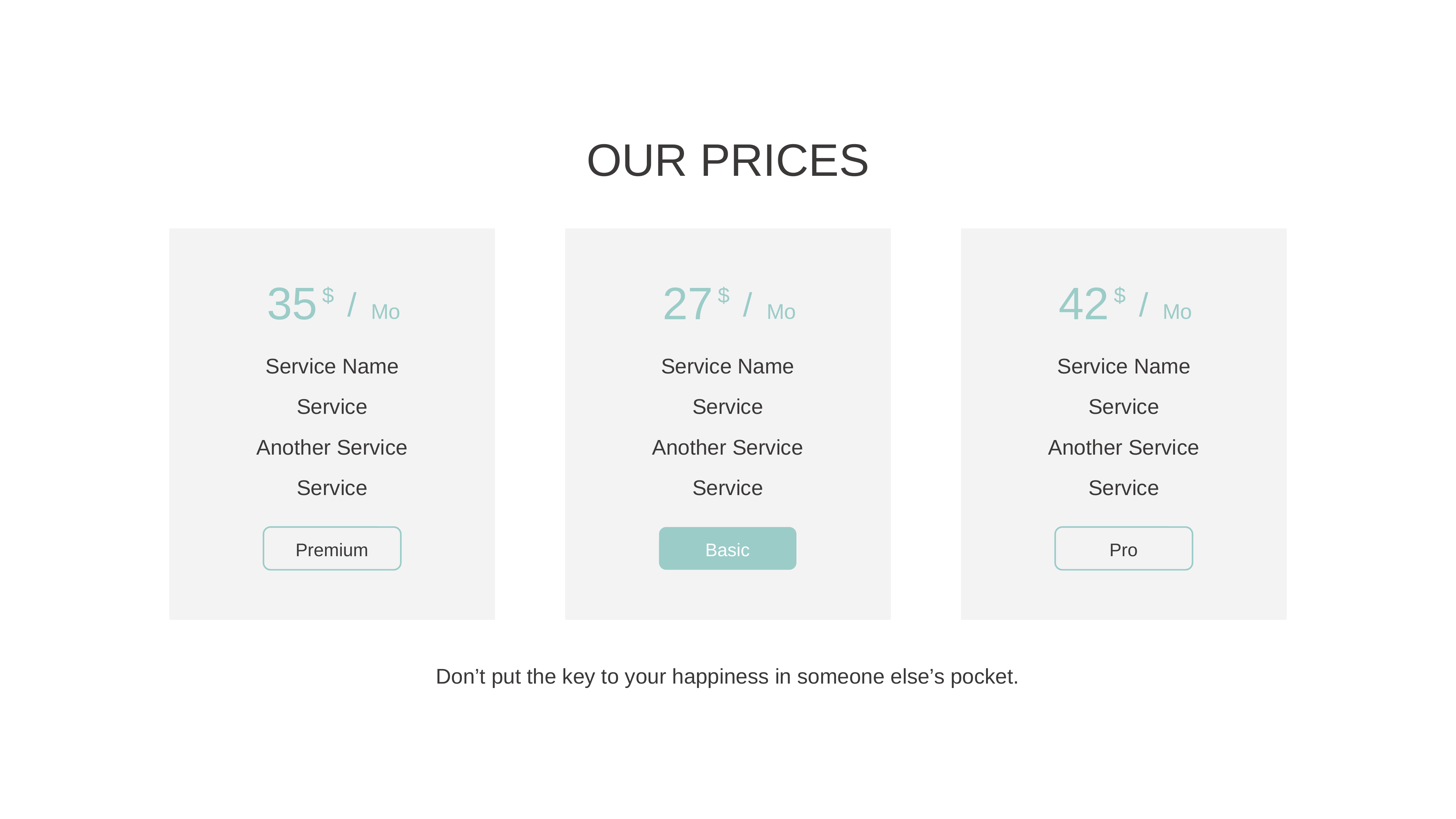

OUR PRICES

35
27
42
$
$
$
/
/
/
Mo
Mo
Mo
Service Name
Service Name
Service Name
Service
Service
Service
Another Service
Another Service
Another Service
Service
Service
Service

Premium
Basic
Pro
Don’t put the key to your happiness in someone else’s pocket.